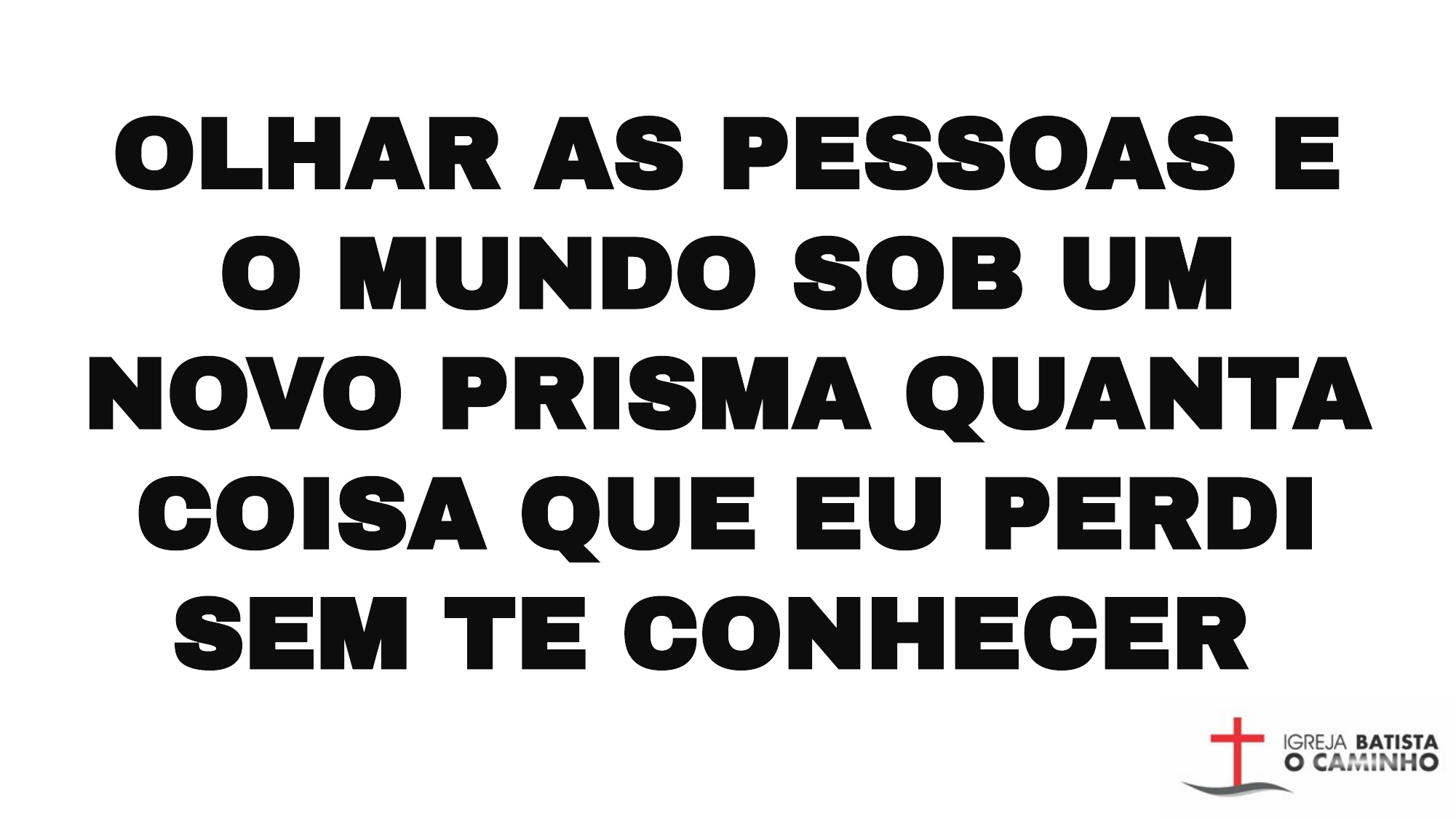

# OLHAR AS PESSOAS E O MUNDO SOB UM NOVO PRISMA QUANTA COISA QUE EU PERDI SEM TE CONHECER